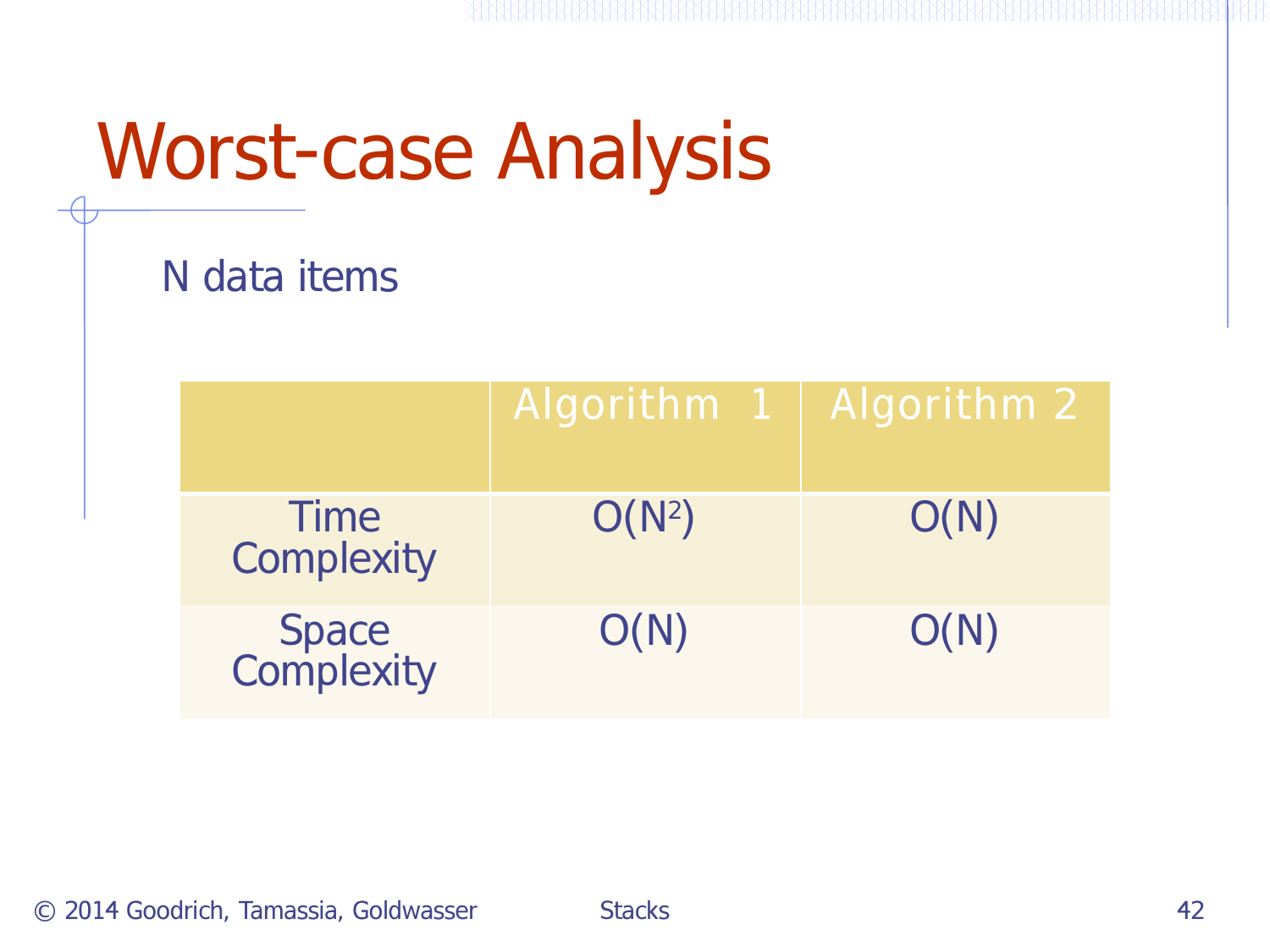

# Worst-case Analysis
N data items
|  | Algorithm 1 | Algorithm 2 |
| --- | --- | --- |
| Time Complexity | O(N2) | O(N) |
| Space Complexity | O(N) | O(N) |
© 2014 Goodrich, Tamassia, Goldwasser
Stacks
42